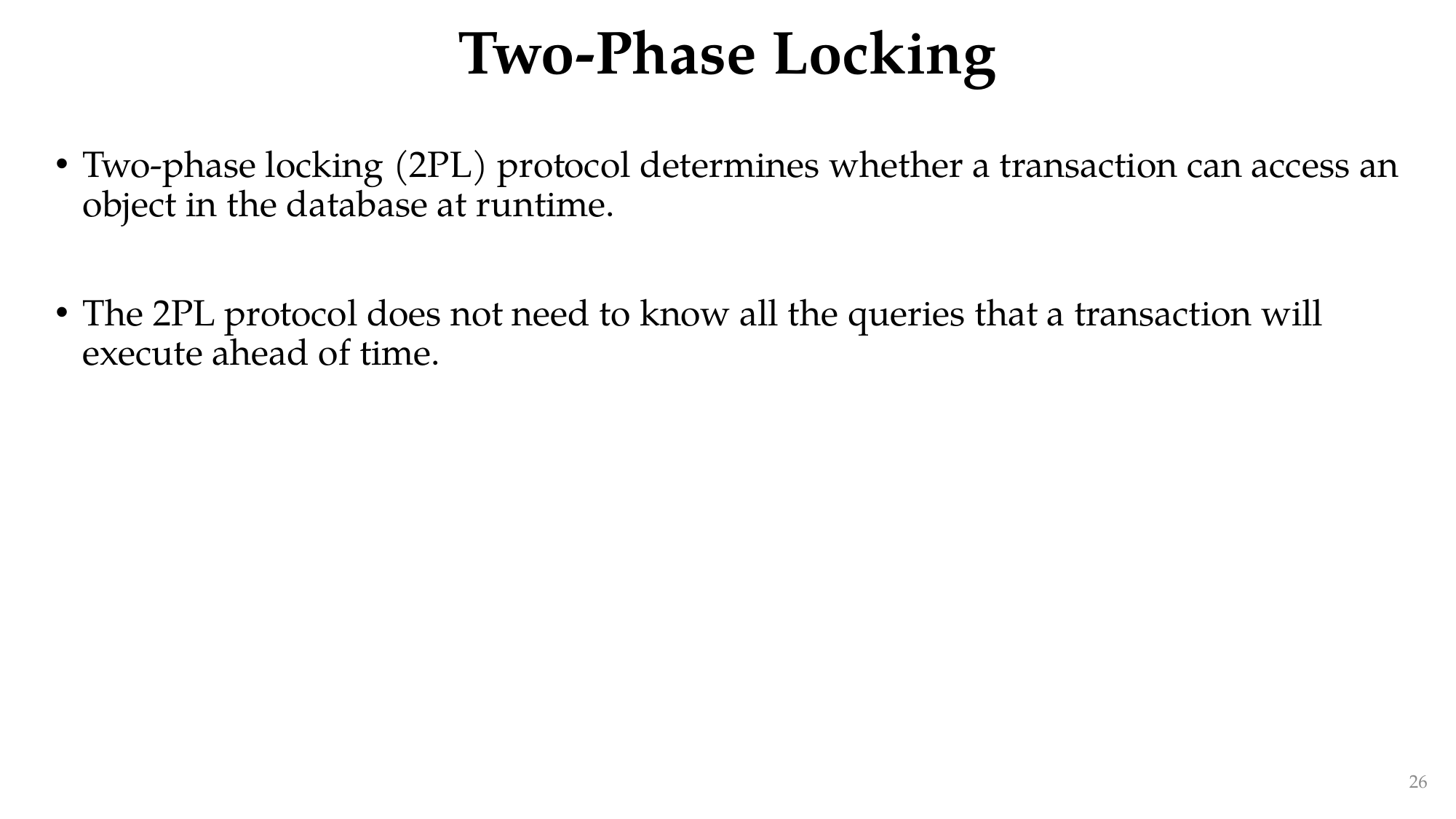

# Two-Phase Locking
Two-phase locking (2PL) protocol determines whether a transaction can access an object in the database at runtime.

The 2PL protocol does not need to know all the queries that a transaction will execute ahead of time.
26